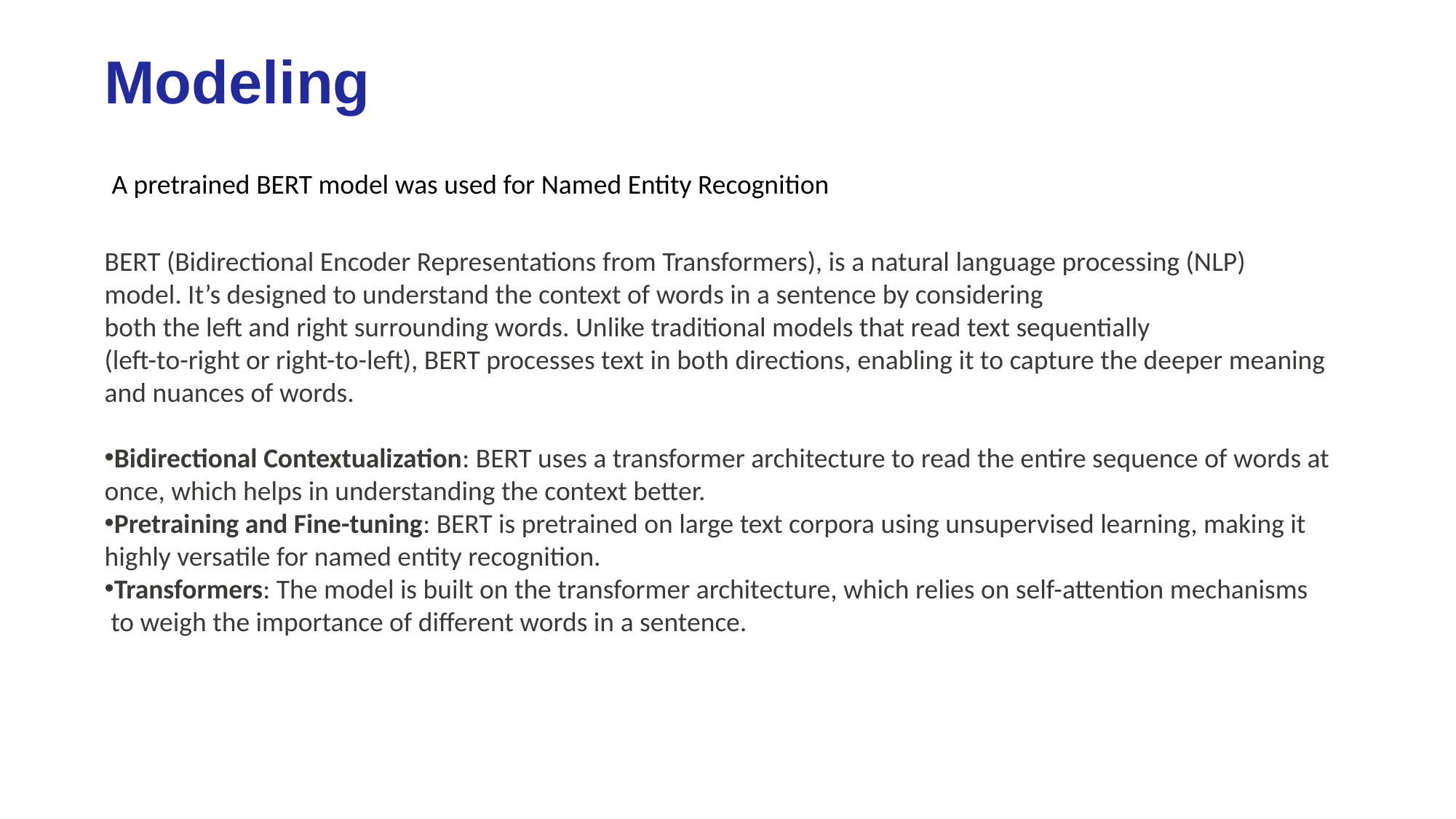

Modeling
 A pretrained BERT model was used for Named Entity Recognition
BERT (Bidirectional Encoder Representations from Transformers), is a natural language processing (NLP)
model. It’s designed to understand the context of words in a sentence by considering
both the left and right surrounding words. Unlike traditional models that read text sequentially
(left-to-right or right-to-left), BERT processes text in both directions, enabling it to capture the deeper meaning
and nuances of words.

Bidirectional Contextualization: BERT uses a transformer architecture to read the entire sequence of words at
once, which helps in understanding the context better.
Pretraining and Fine-tuning: BERT is pretrained on large text corpora using unsupervised learning, making it
highly versatile for named entity recognition.
Transformers: The model is built on the transformer architecture, which relies on self-attention mechanisms
 to weigh the importance of different words in a sentence.